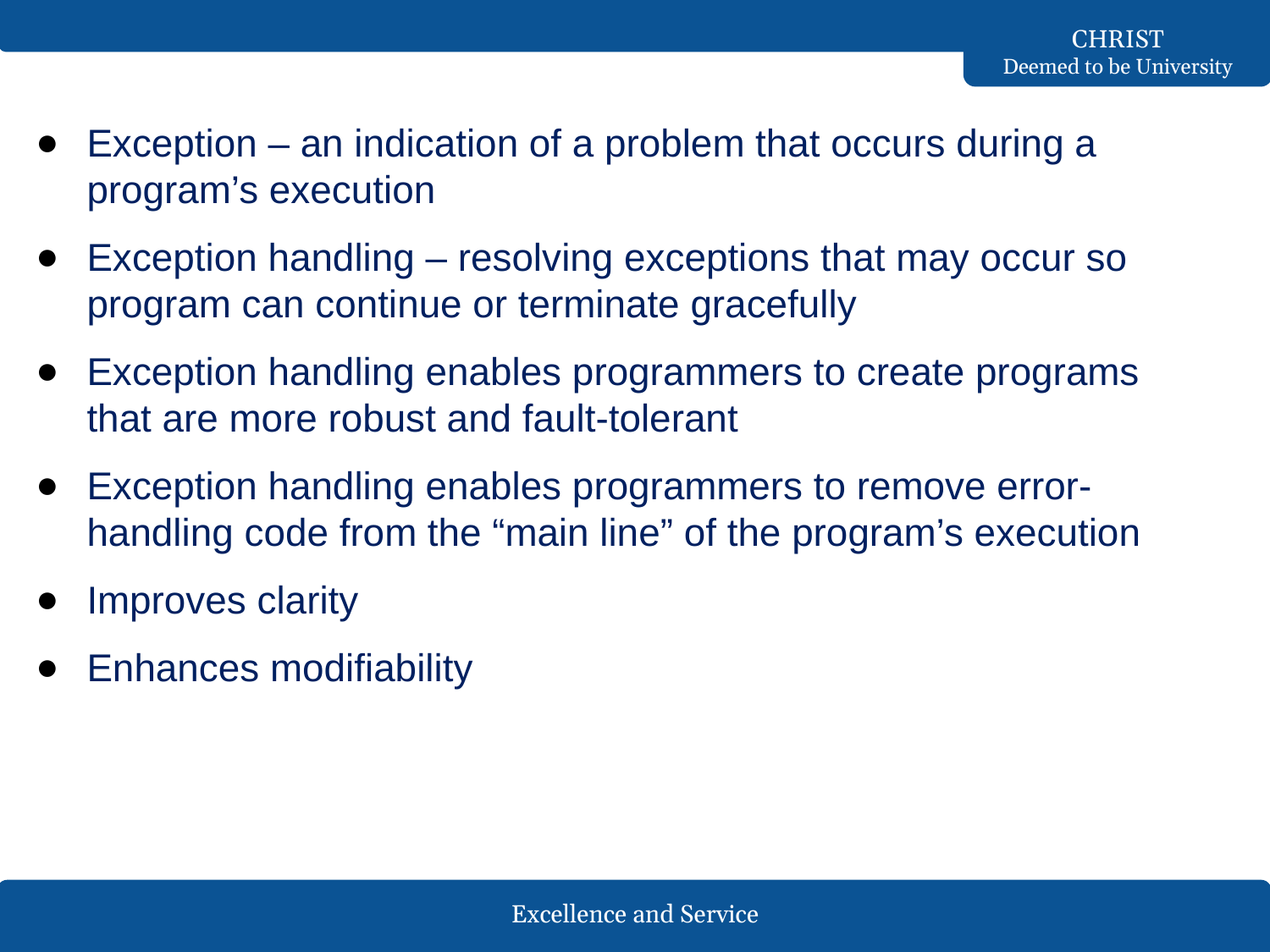

Exception – an indication of a problem that occurs during a program’s execution
Exception handling – resolving exceptions that may occur so program can continue or terminate gracefully
Exception handling enables programmers to create programs that are more robust and fault-tolerant
Exception handling enables programmers to remove error-handling code from the “main line” of the program’s execution
Improves clarity
Enhances modifiability